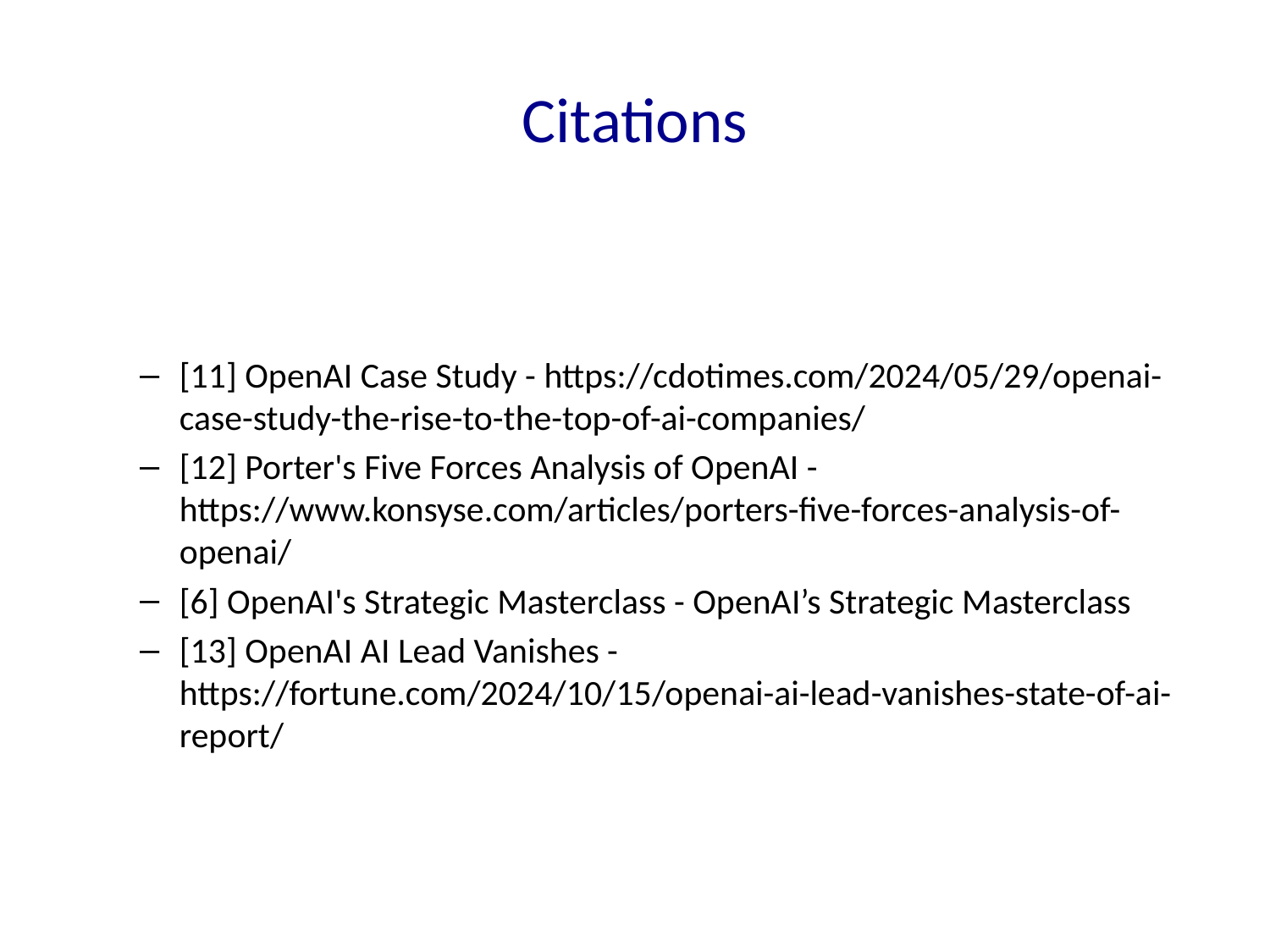

# Citations

[11] OpenAI Case Study - https://cdotimes.com/2024/05/29/openai-case-study-the-rise-to-the-top-of-ai-companies/
[12] Porter's Five Forces Analysis of OpenAI - https://www.konsyse.com/articles/porters-five-forces-analysis-of-openai/
[6] OpenAI's Strategic Masterclass - OpenAI’s Strategic Masterclass
[13] OpenAI AI Lead Vanishes - https://fortune.com/2024/10/15/openai-ai-lead-vanishes-state-of-ai-report/